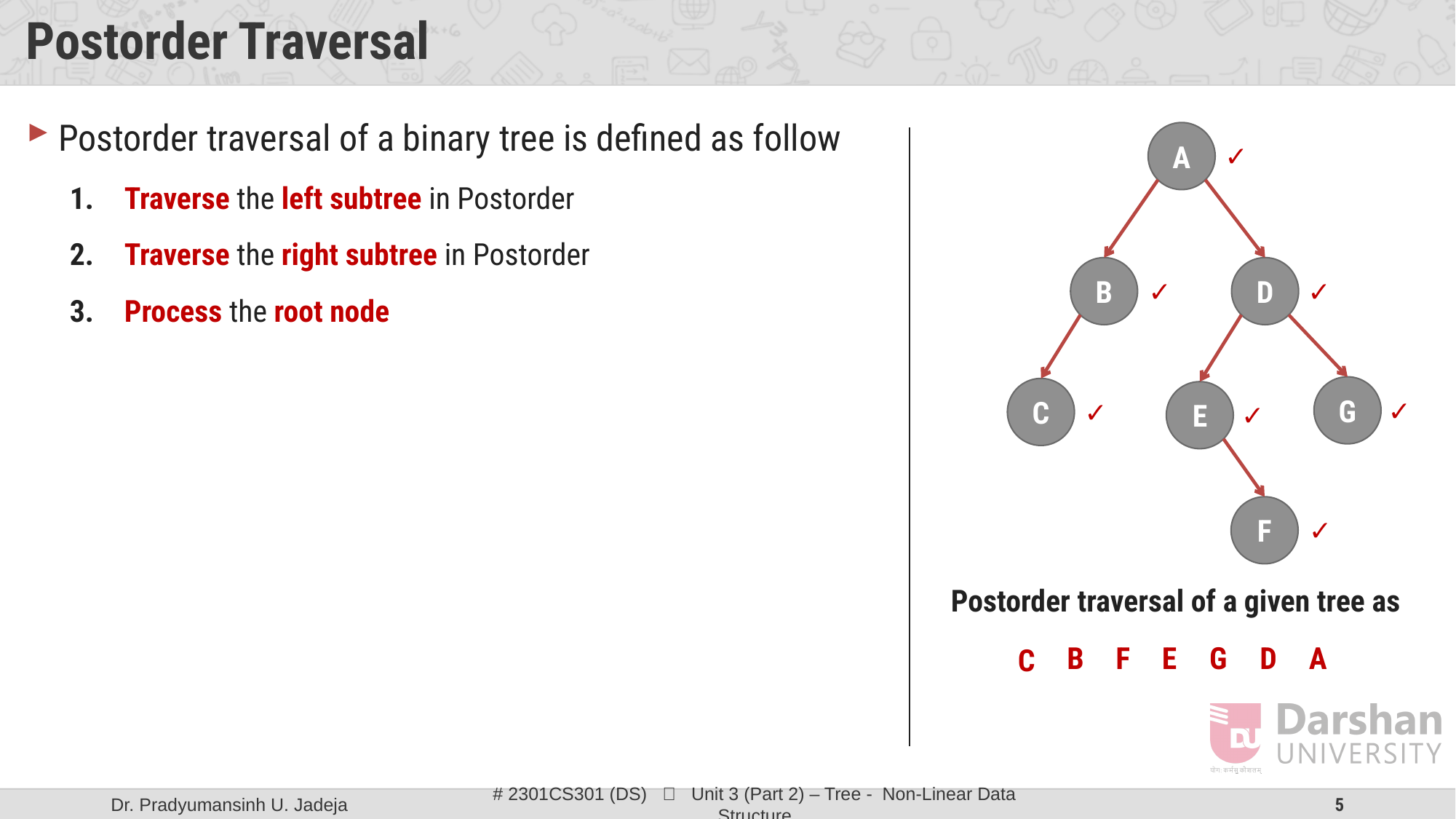

# Postorder Traversal
Postorder traversal of a binary tree is defined as follow
Traverse the left subtree in Postorder
Traverse the right subtree in Postorder
Process the root node
A
✓
B
D
✓
✓
G
C
E
✓
✓
✓
F
✓
Postorder traversal of a given tree as
B
F
E
G
D
A
C